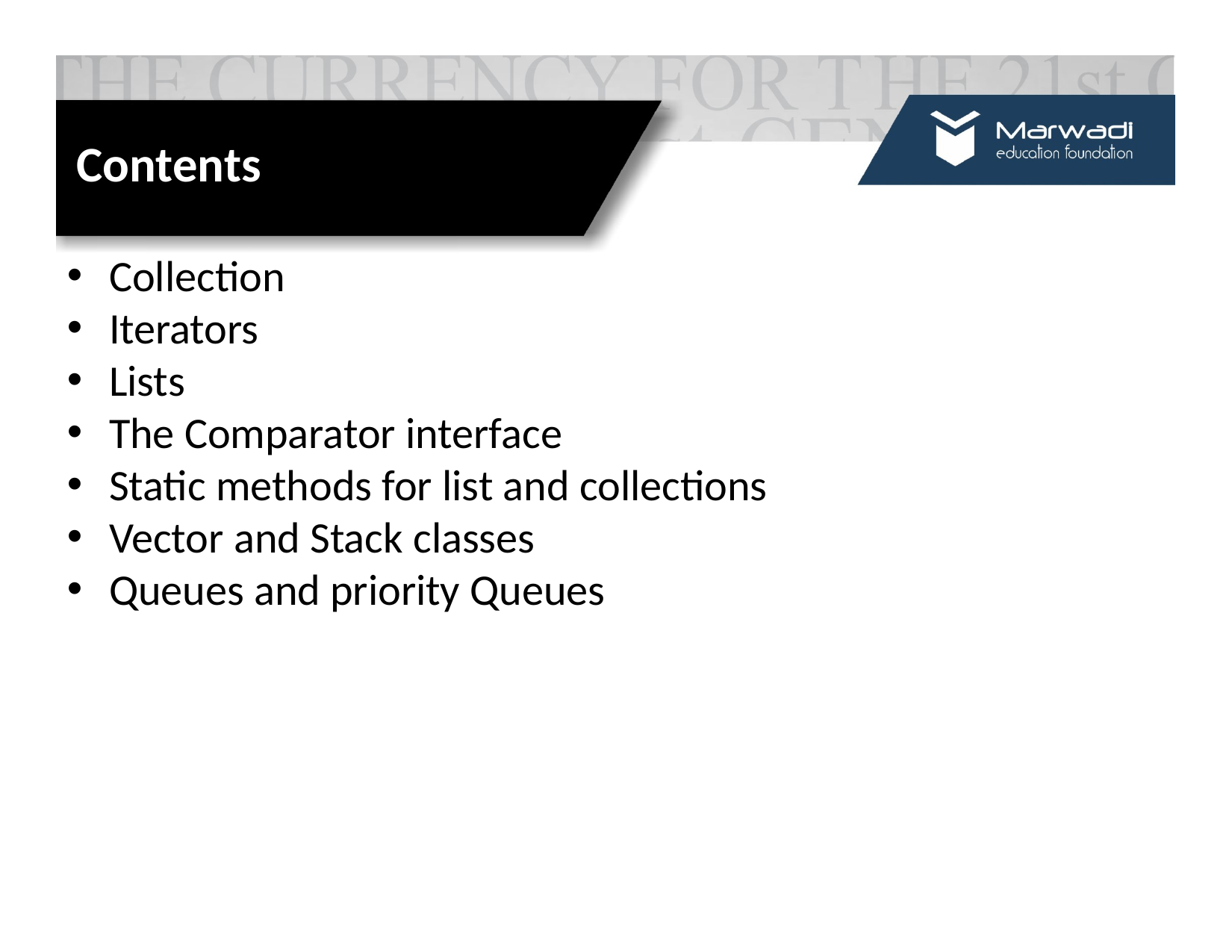

Contents
Collection
Iterators
Lists
The Comparator interface
Static methods for list and collections
Vector and Stack classes
Queues and priority Queues